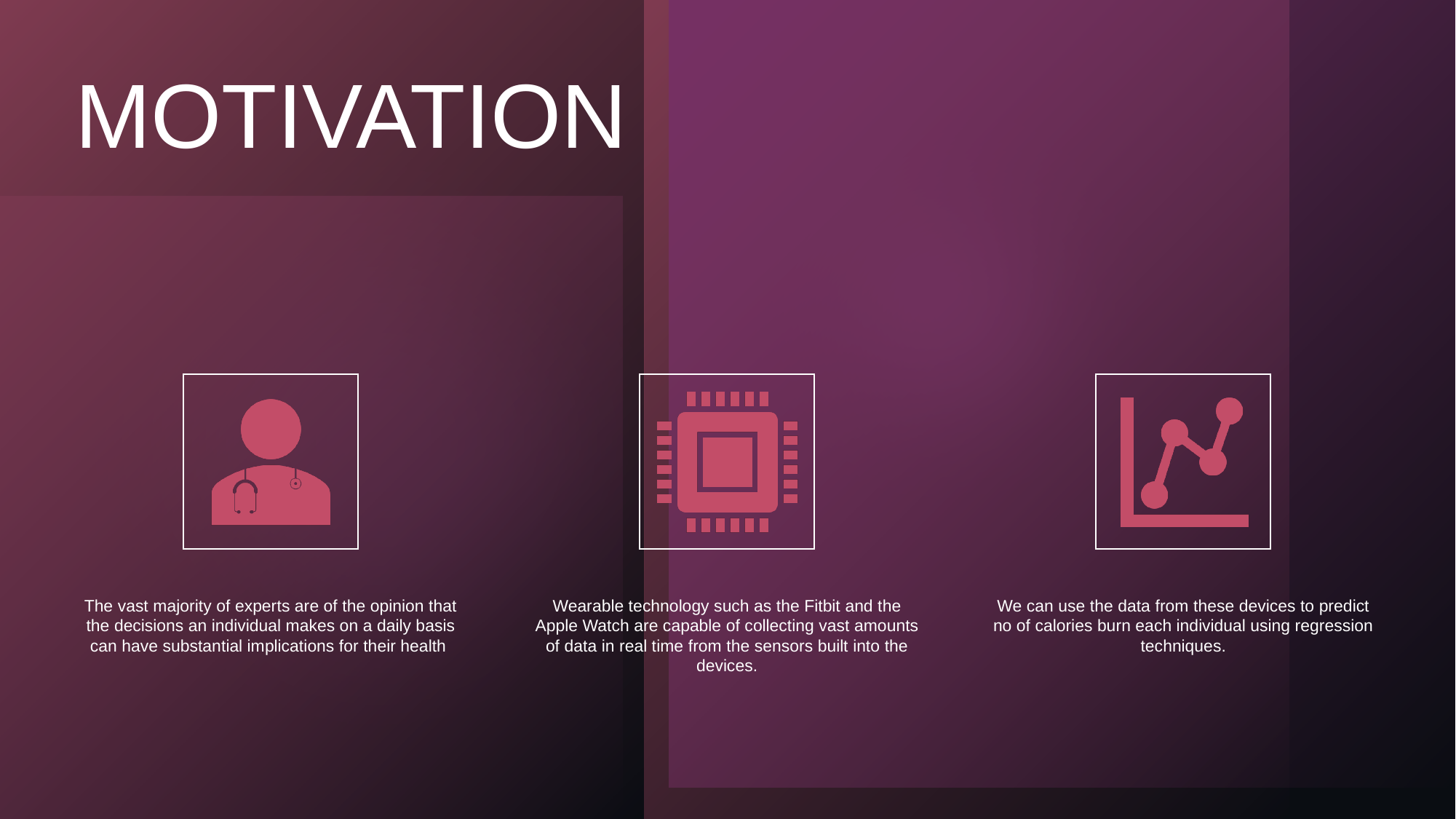

# MOTIVATION
The vast majority of experts are of the opinion that the decisions an individual makes on a daily basis can have substantial implications for their health
Wearable technology such as the Fitbit and the Apple Watch are capable of collecting vast amounts of data in real time from the sensors built into the devices.
We can use the data from these devices to predict no of calories burn each individual using regression techniques.